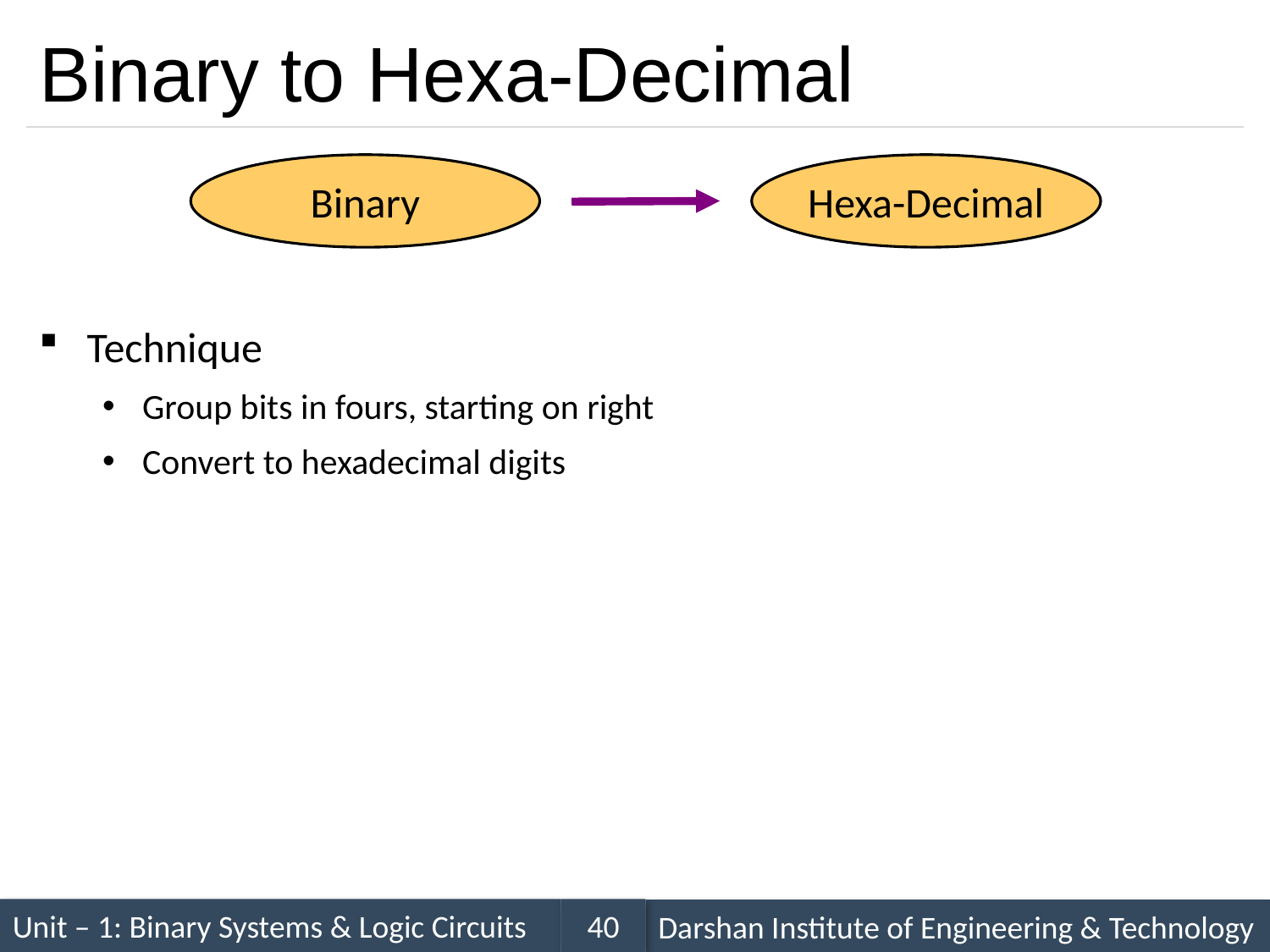

# Binary to Hexa-Decimal
Binary
Hexa-Decimal

Technique
Group bits in fours, starting on right
Convert to hexadecimal digits